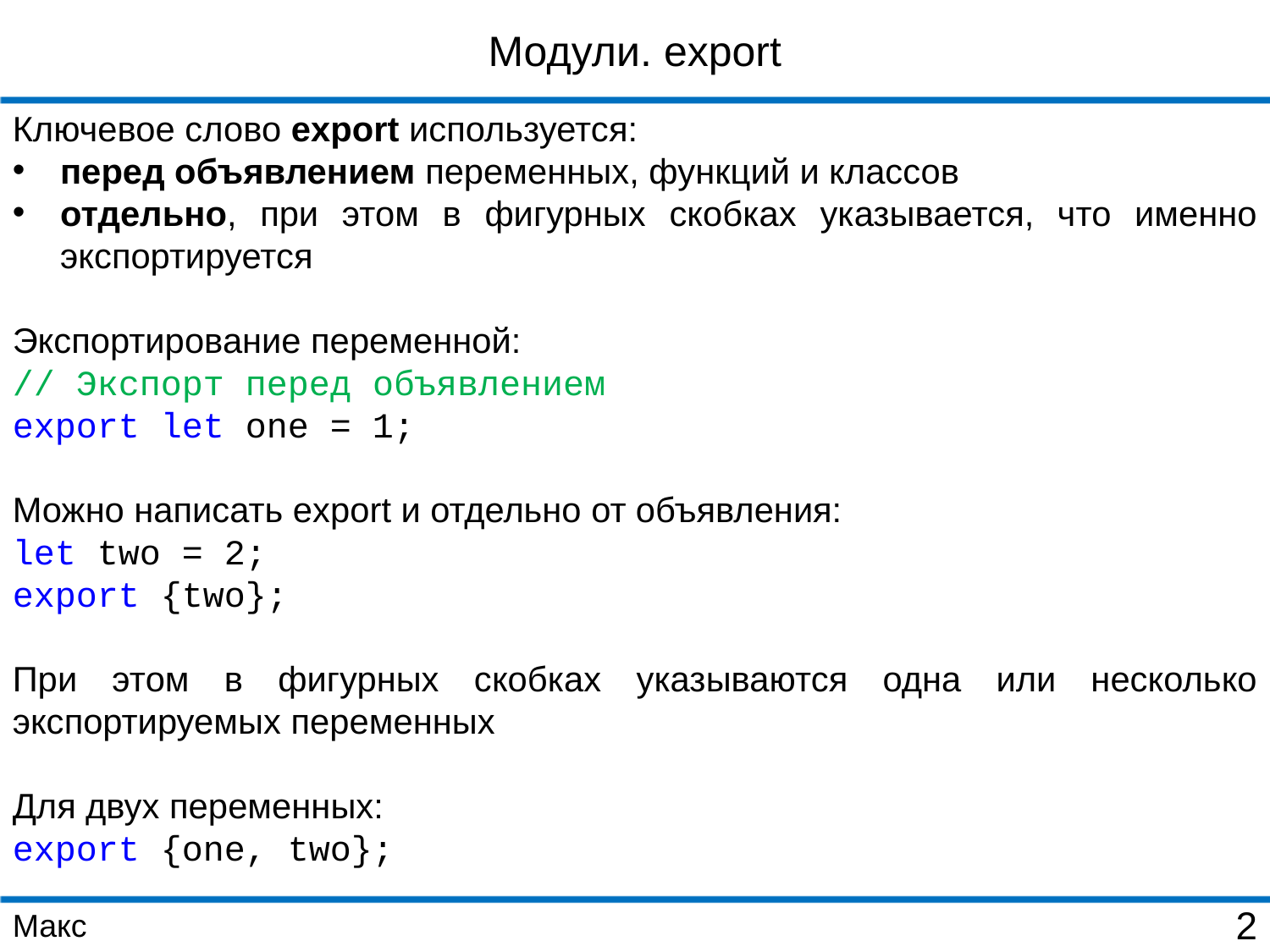

Модули. export
Ключевое слово export используется:
перед объявлением переменных, функций и классов
отдельно, при этом в фигурных скобках указывается, что именно экспортируется

Экспортирование переменной:
// Экспорт перед объявлением
export let one = 1;

Можно написать export и отдельно от объявления:
let two = 2;
export {two};

При этом в фигурных скобках указываются одна или несколько экспортируемых переменных

Для двух переменных:
export {one, two};
Макс
2